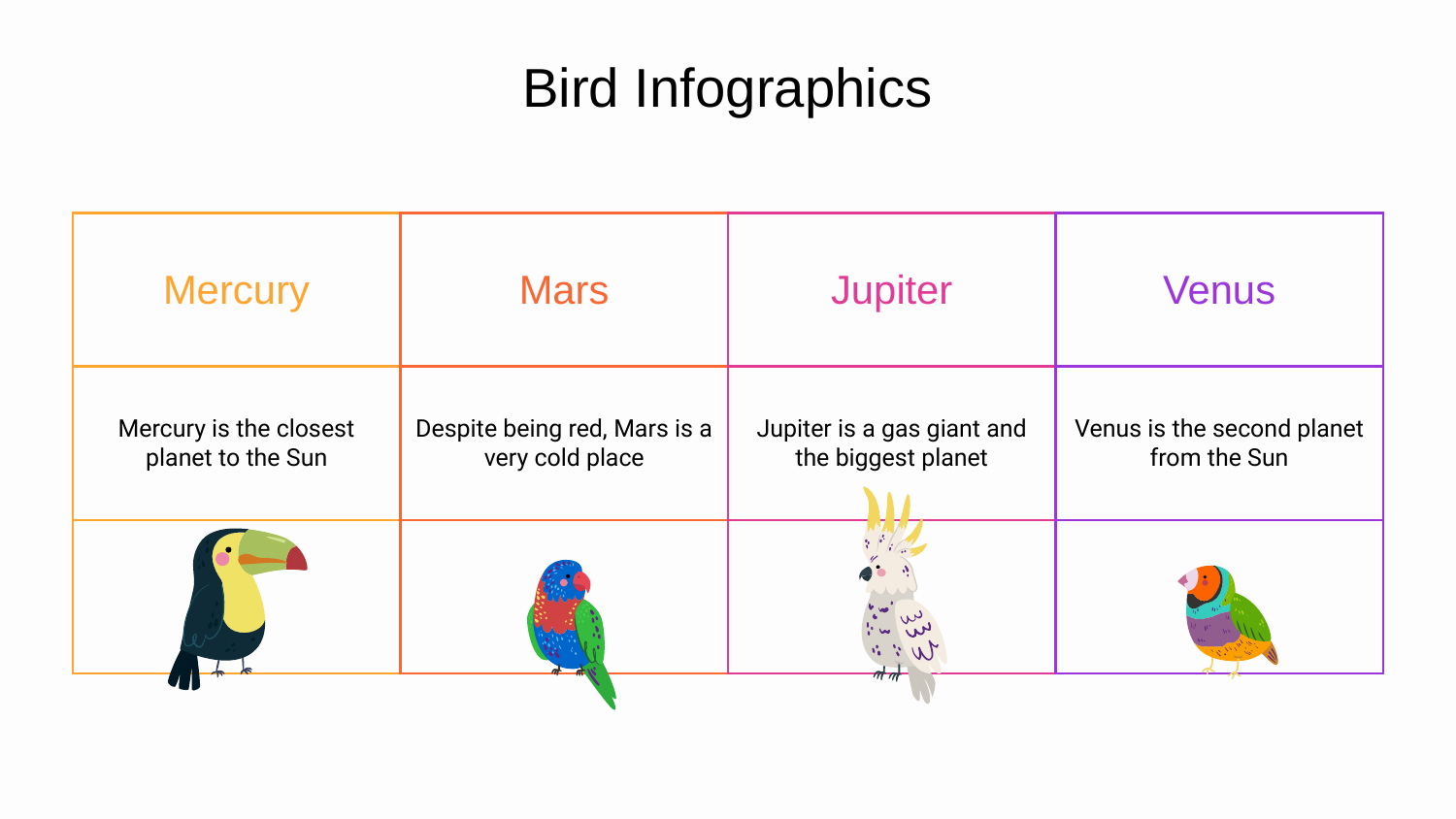

# Bird Infographics
| Mercury | Mars | Jupiter | Venus |
| --- | --- | --- | --- |
| Mercury is the closest planet to the Sun | Despite being red, Mars is a very cold place | Jupiter is a gas giant and the biggest planet | Venus is the second planet from the Sun |
|  |  |  |  |